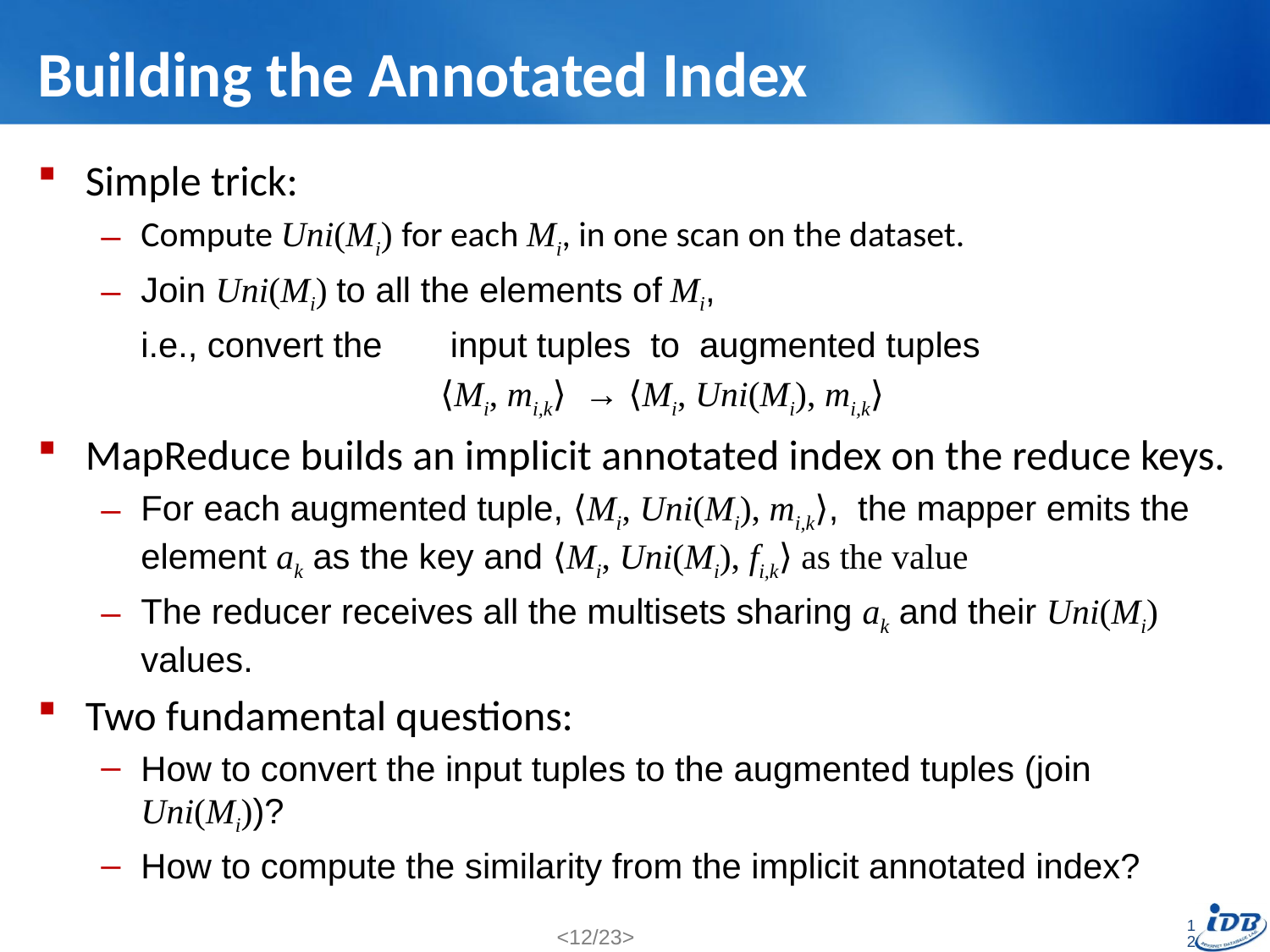

# Building the Annotated Index
Simple trick:
Compute Uni(Mi) for each Mi, in one scan on the dataset.
Join Uni(Mi) to all the elements of Mi,
	i.e., convert the       input tuples  to  augmented tuples
⟨Mi, mi,k⟩  → ⟨Mi, Uni(Mi), mi,k⟩
MapReduce builds an implicit annotated index on the reduce keys.
For each augmented tuple, ⟨Mi, Uni(Mi), mi,k⟩,  the mapper emits the element ak as the key and ⟨Mi, Uni(Mi), fi,k⟩ as the value
The reducer receives all the multisets sharing ak and their Uni(Mi) values.
Two fundamental questions:
How to convert the input tuples to the augmented tuples (join Uni(Mi))?
How to compute the similarity from the implicit annotated index?
12